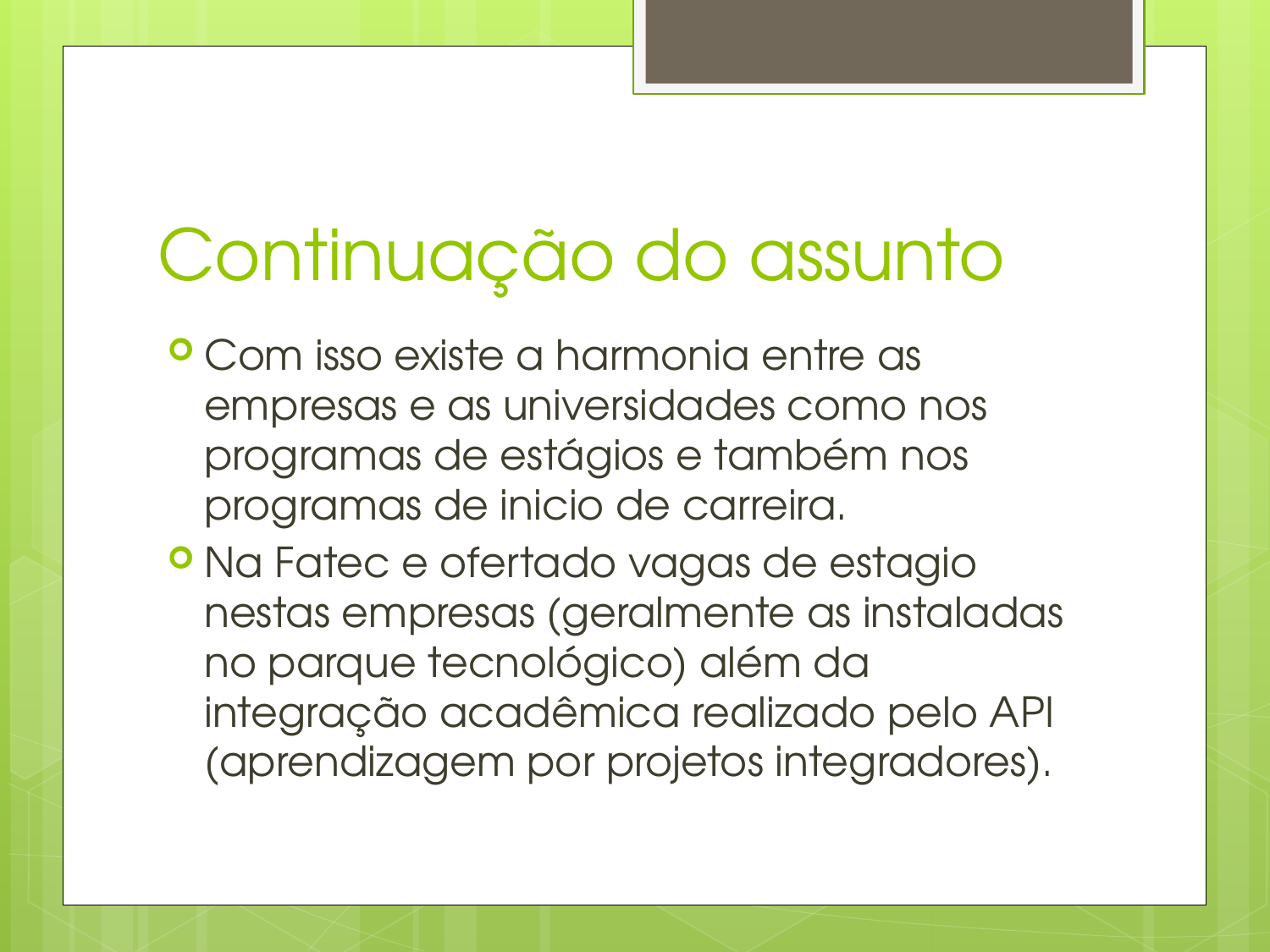

# Continuação do assunto
Com isso existe a harmonia entre as empresas e as universidades como nos programas de estágios e também nos programas de inicio de carreira.
Na Fatec e ofertado vagas de estagio nestas empresas (geralmente as instaladas no parque tecnológico) além da integração acadêmica realizado pelo API (aprendizagem por projetos integradores).